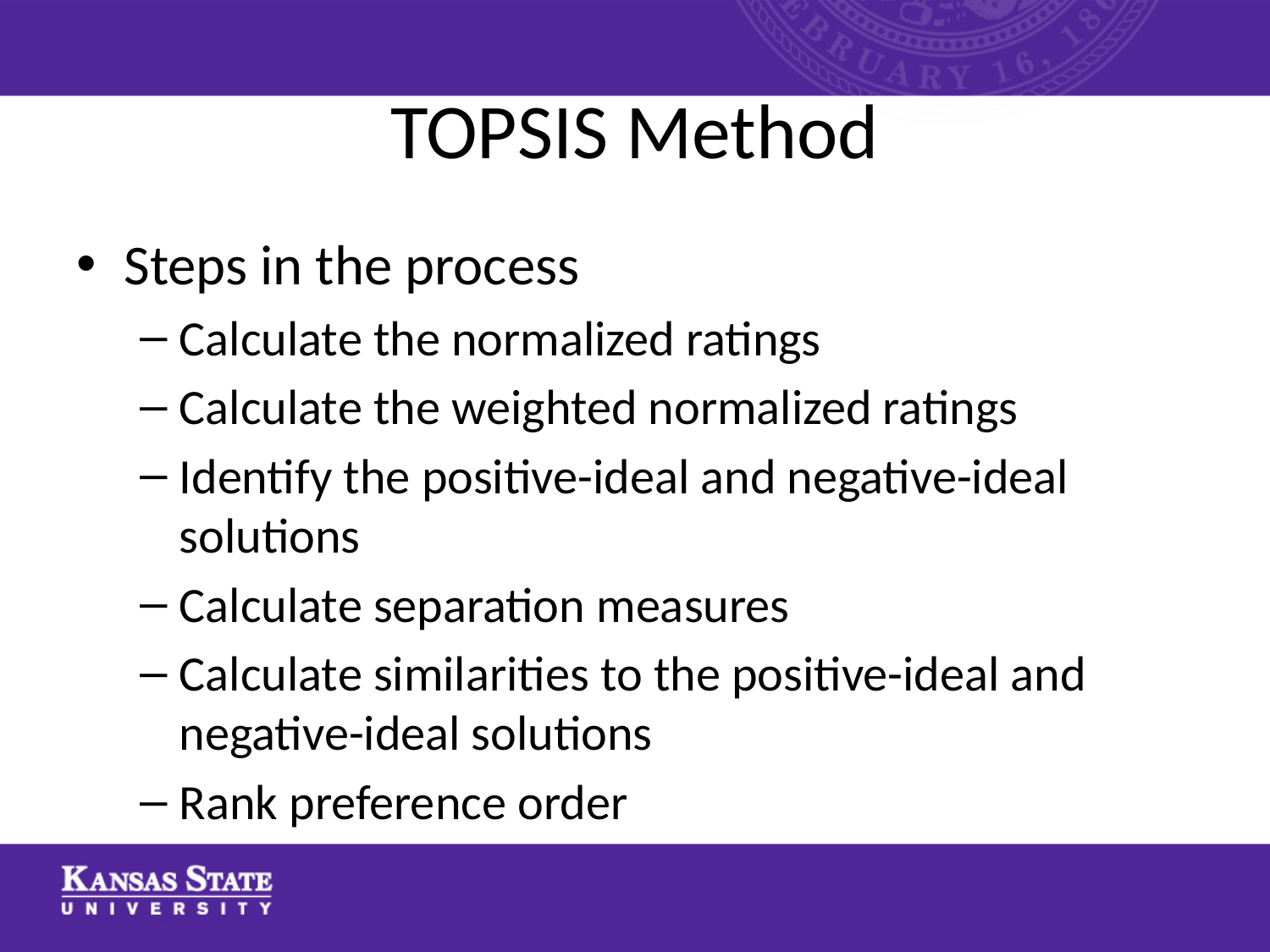

# TOPSIS Method
Steps in the process
Calculate the normalized ratings
Calculate the weighted normalized ratings
Identify the positive-ideal and negative-ideal solutions
Calculate separation measures
Calculate similarities to the positive-ideal and negative-ideal solutions
Rank preference order